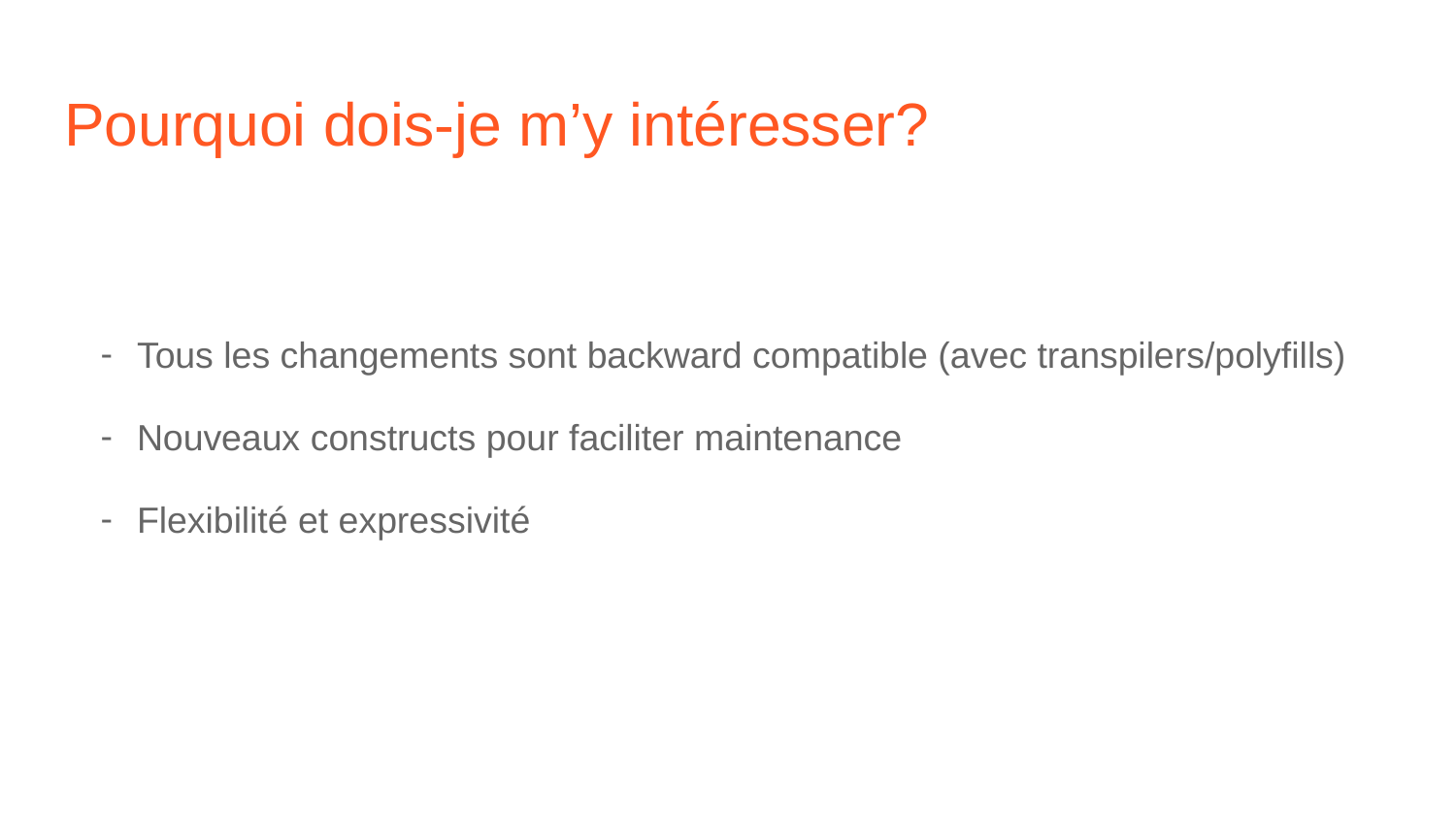

# Pourquoi dois-je m’y intéresser?
Tous les changements sont backward compatible (avec transpilers/polyfills)
Nouveaux constructs pour faciliter maintenance
Flexibilité et expressivité